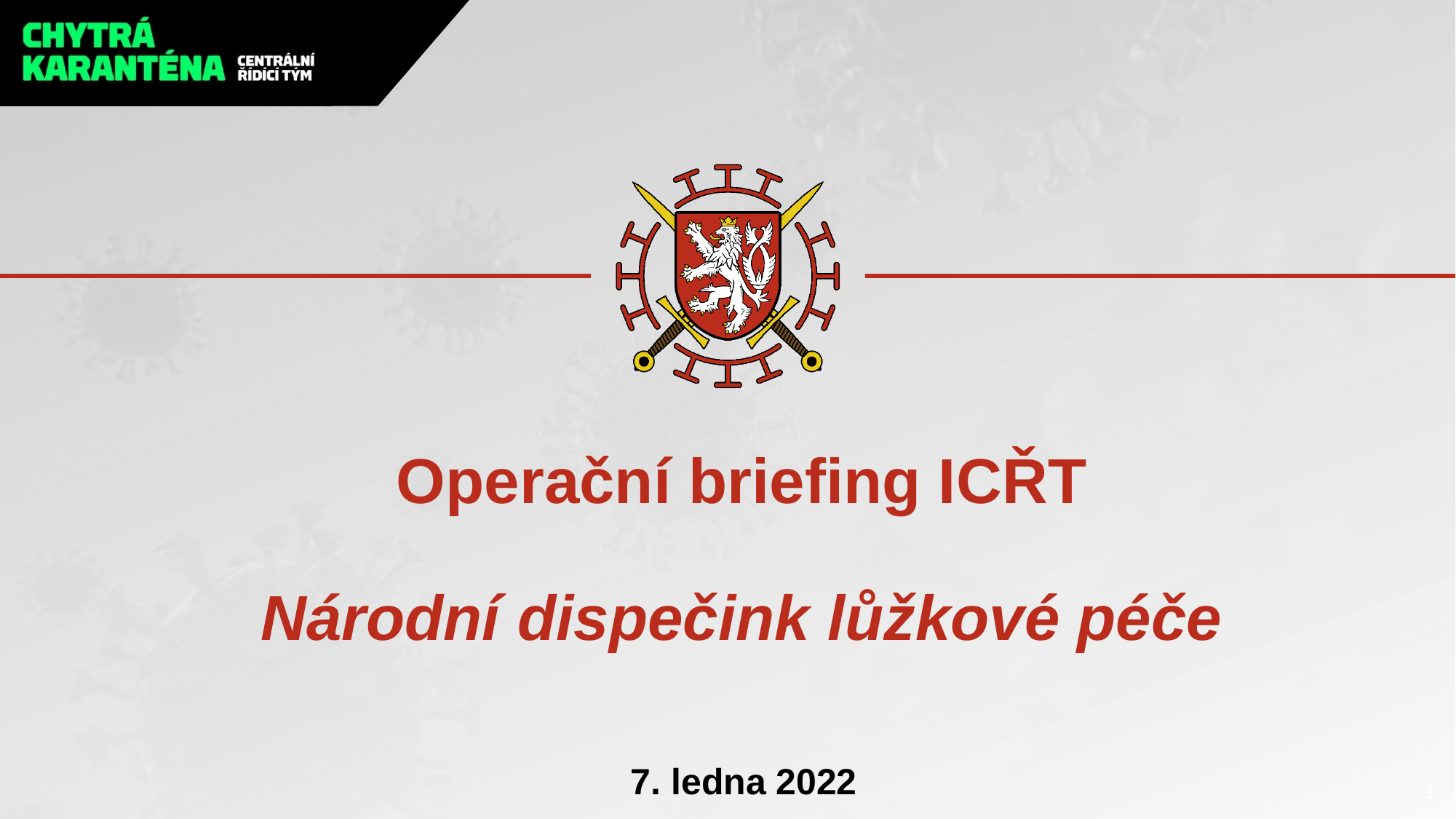

# Operační briefing ICŘT Národní dispečink lůžkové péče
7. ledna 2022
1